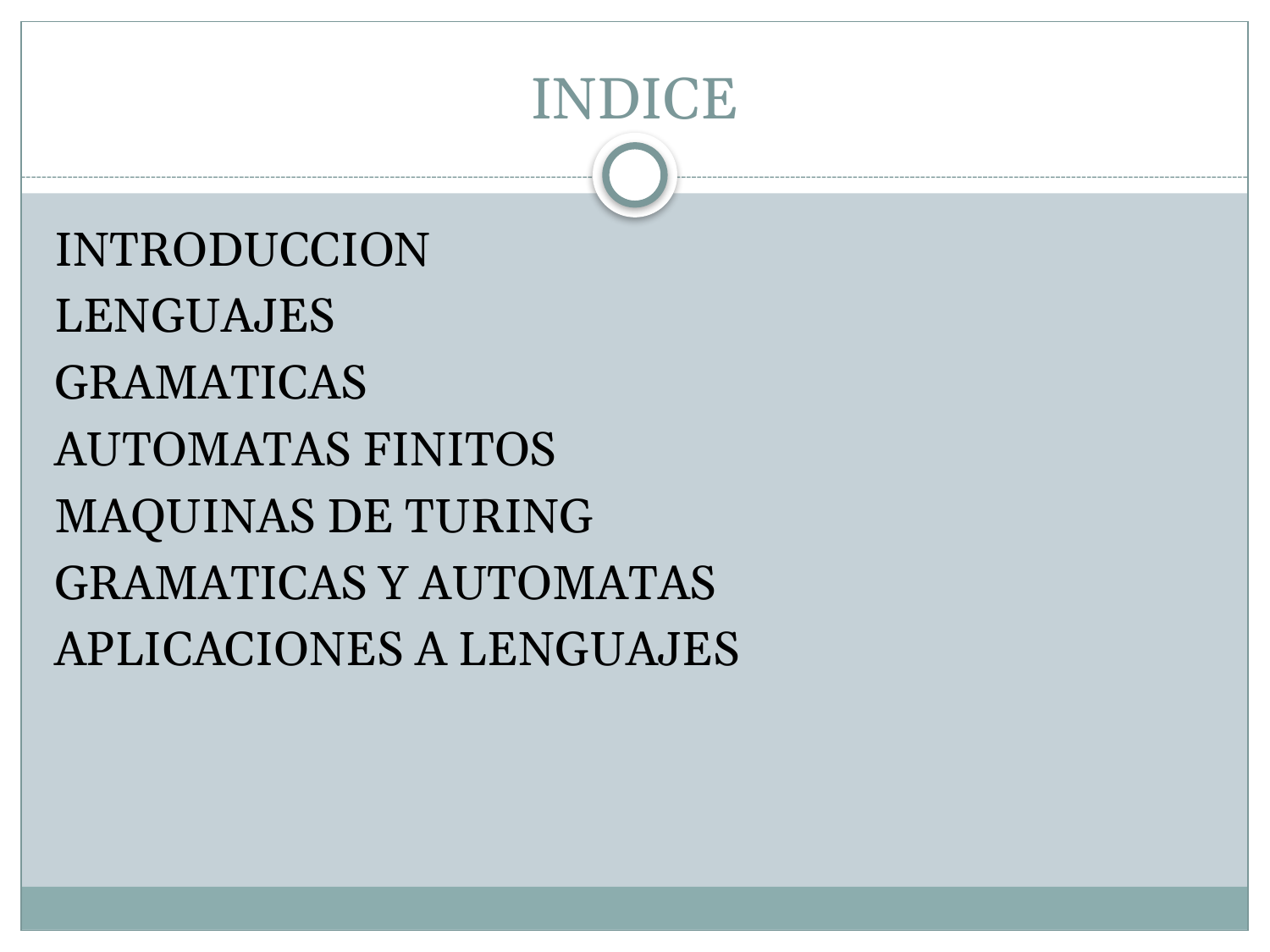

# INDICE
INTRODUCCION
LENGUAJES
GRAMATICAS
AUTOMATAS FINITOS
MAQUINAS DE TURING
GRAMATICAS Y AUTOMATAS
APLICACIONES A LENGUAJES